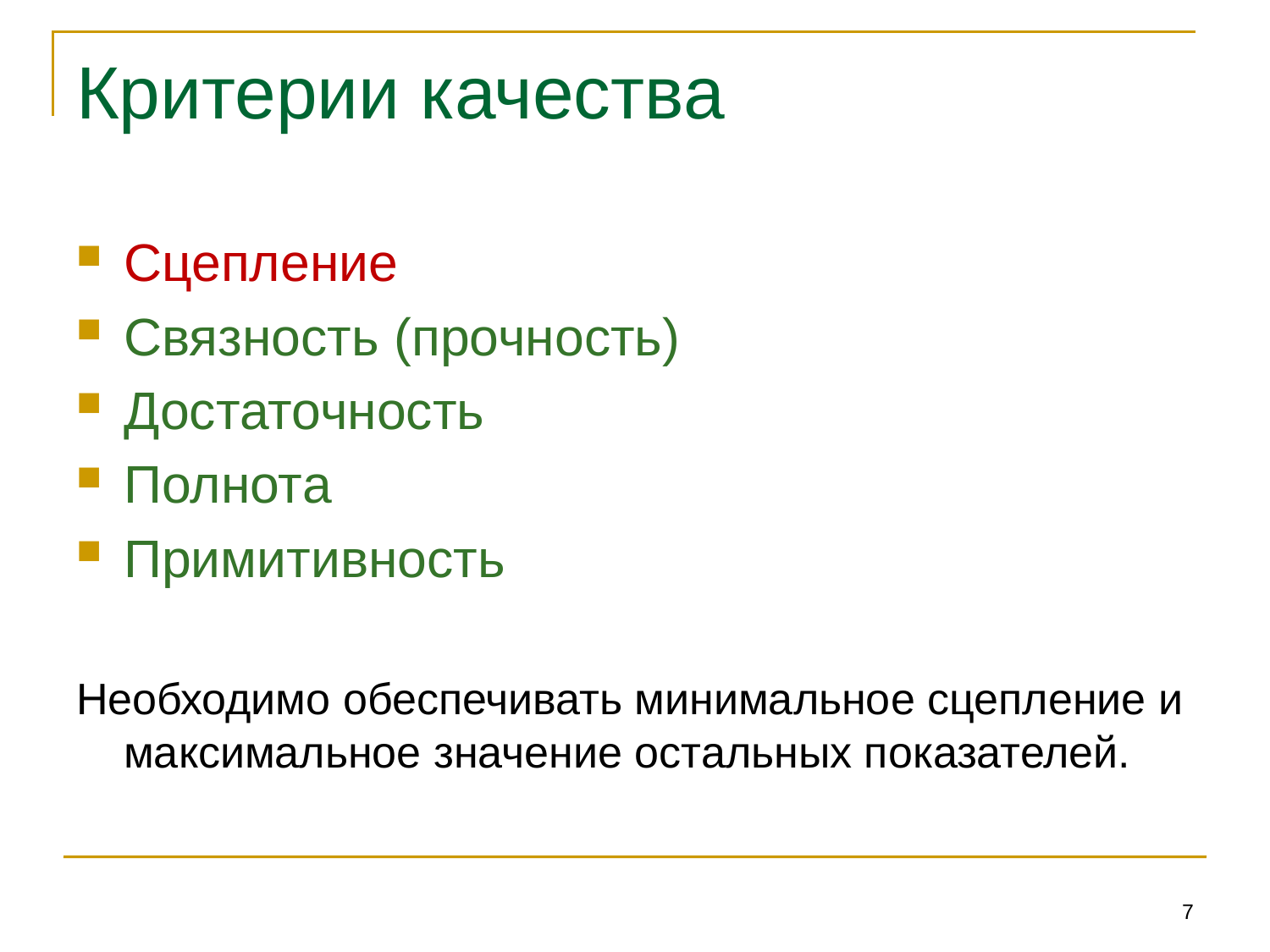

# Критерии качества
Сцепление
Связность (прочность)
Достаточность
Полнота
Примитивность

Необходимо обеспечивать минимальное сцепление и максимальное значение остальных показателей.
7